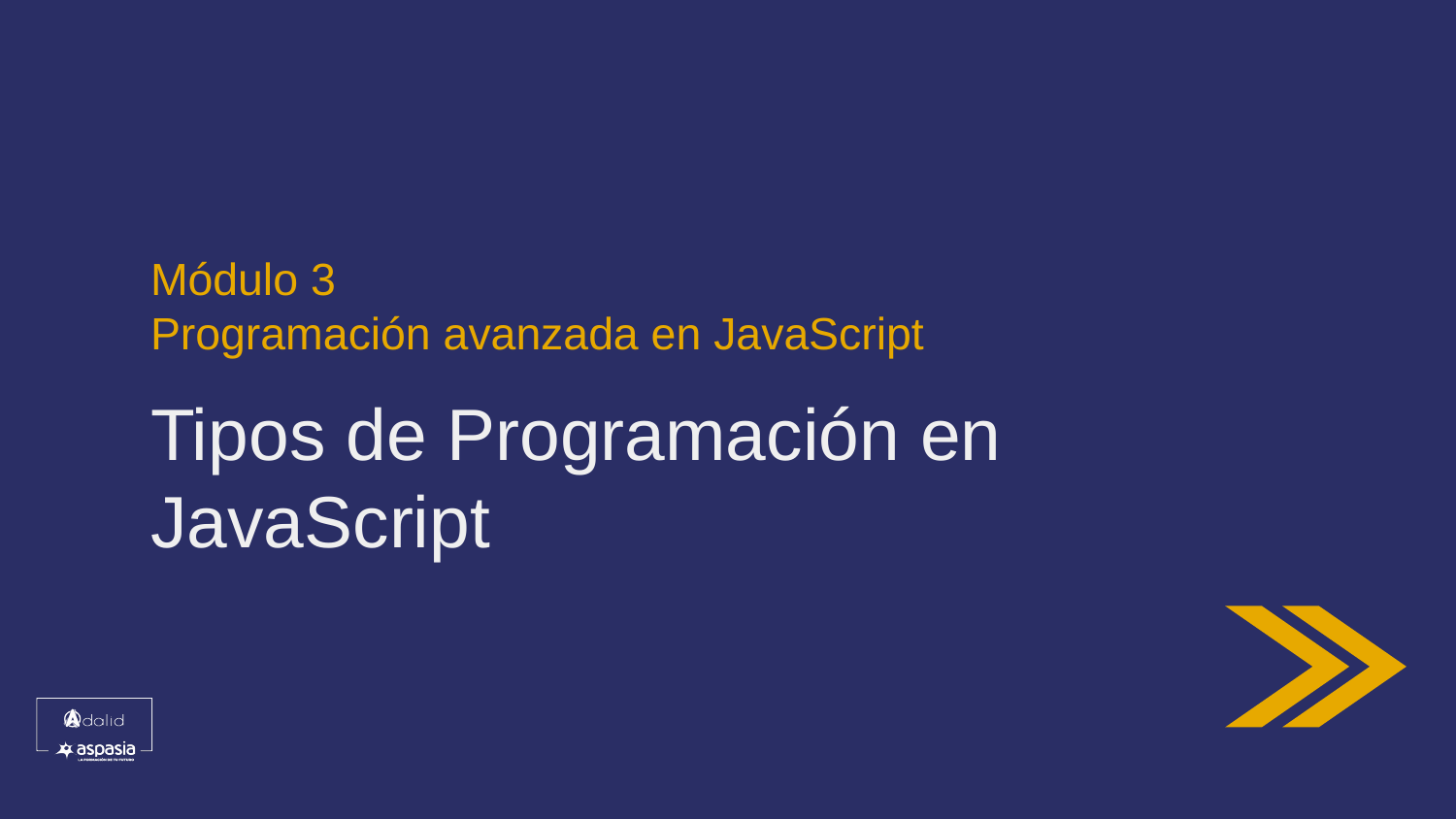

# Módulo 3
Programación avanzada en JavaScript
Tipos de Programación en JavaScript